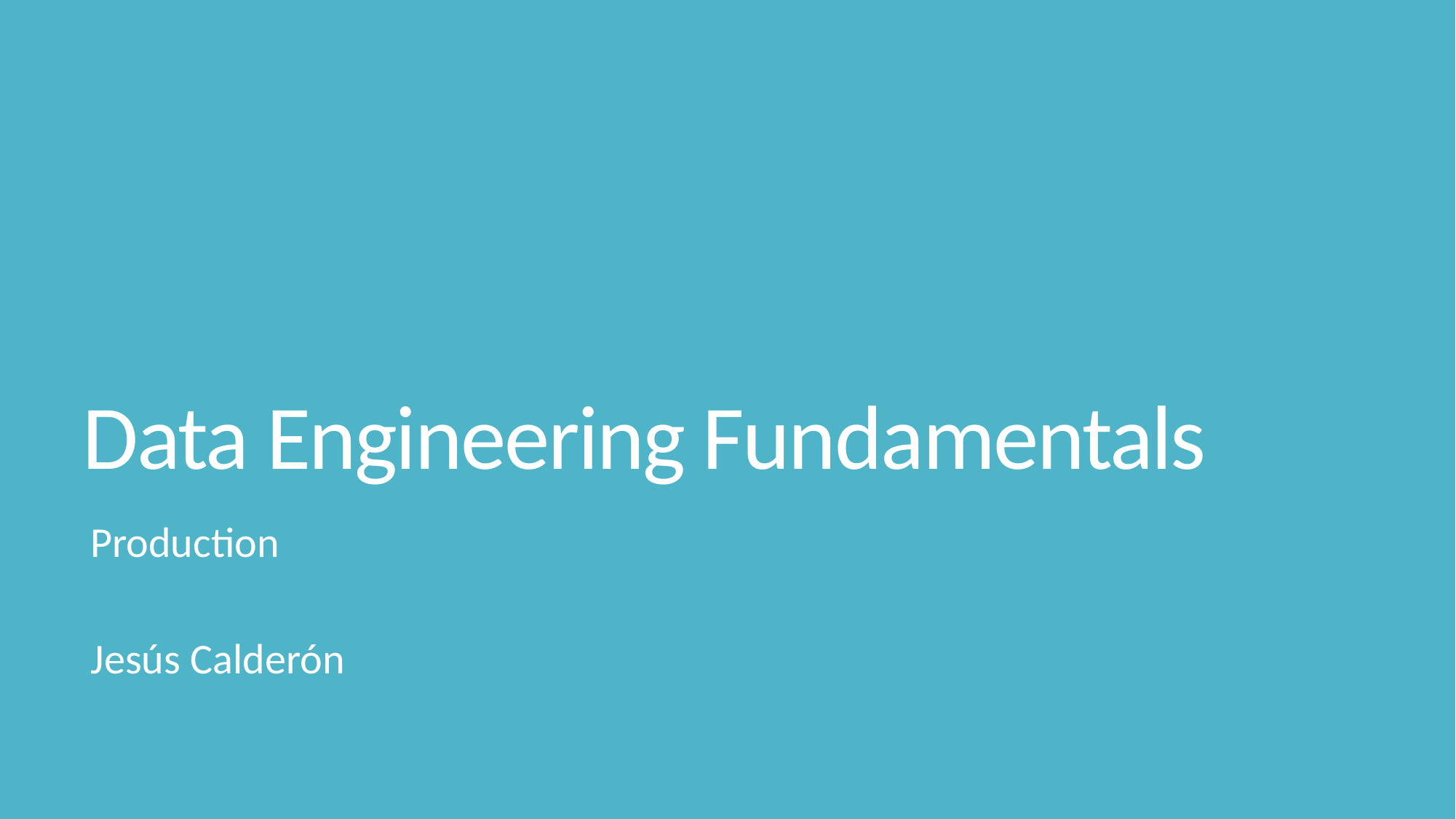

# Data Engineering Fundamentals
Production
Jesús Calderón